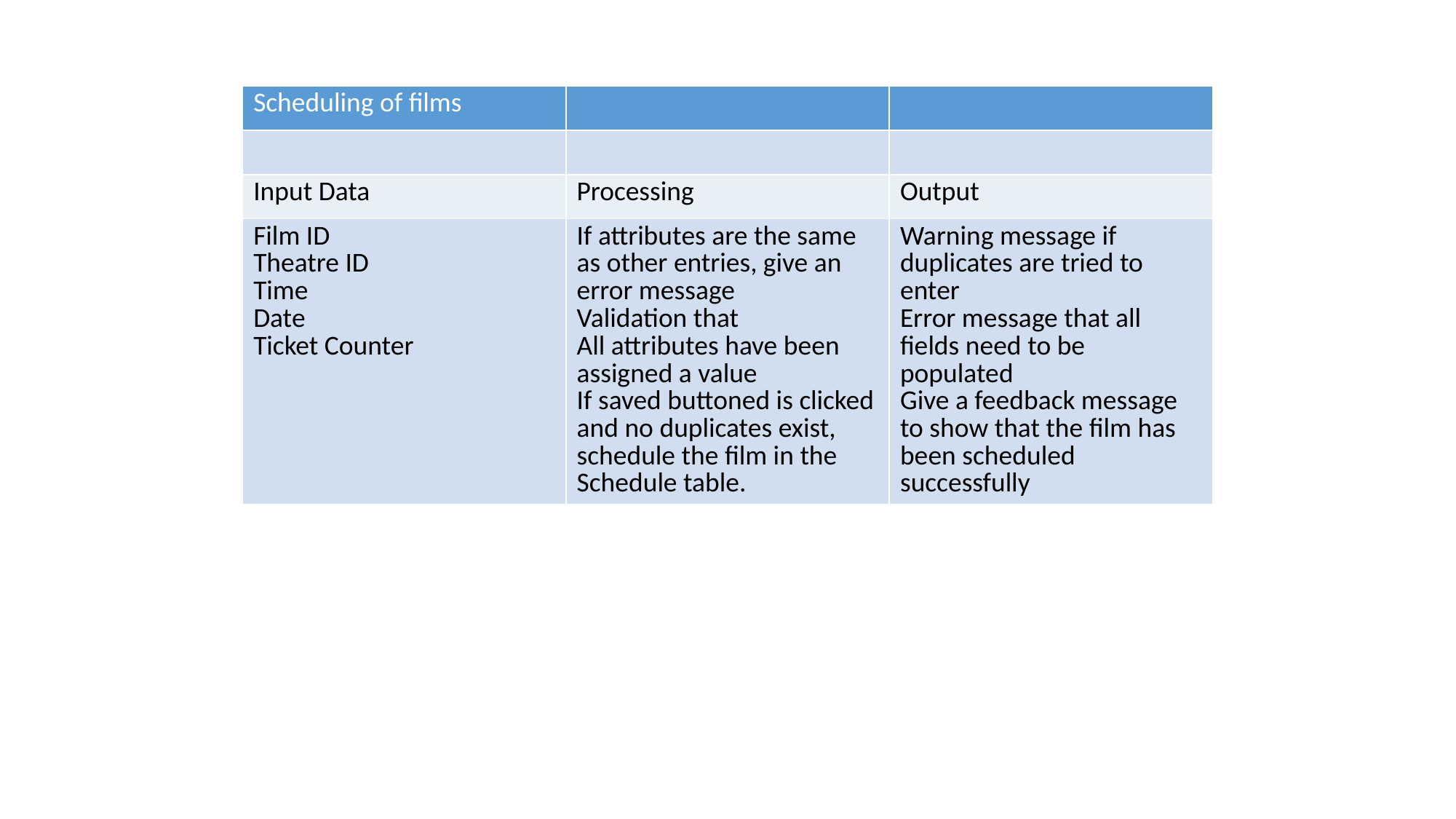

| Scheduling of films |  |  |
| --- | --- | --- |
|  |  |  |
| Input Data | Processing | Output |
| Film ID Theatre ID Time Date Ticket Counter | If attributes are the same as other entries, give an error message Validation that All attributes have been assigned a value If saved buttoned is clicked and no duplicates exist, schedule the film in the Schedule table. | Warning message if duplicates are tried to enter Error message that all fields need to be populated Give a feedback message to show that the film has been scheduled successfully |